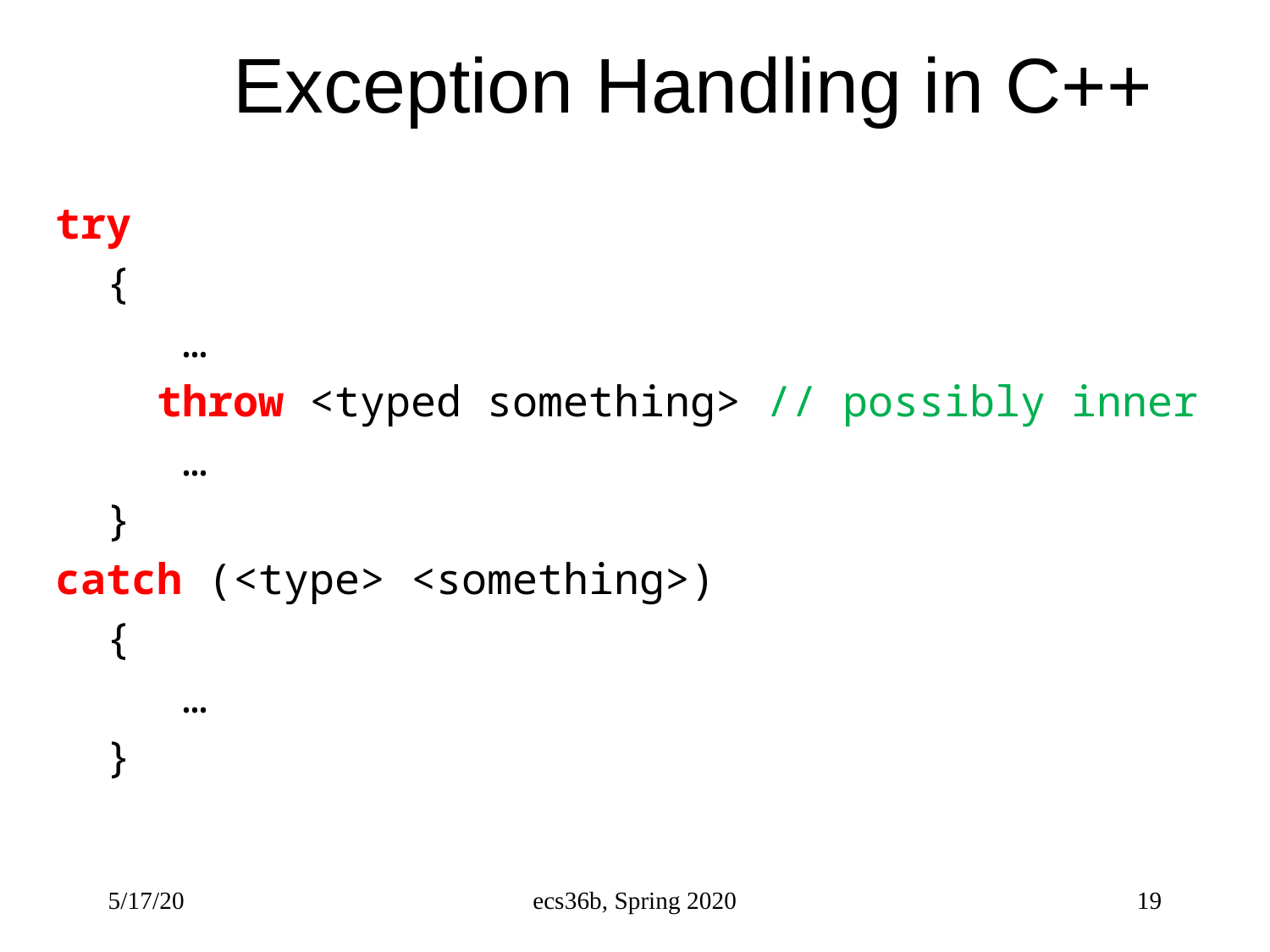

# Exception Handling in C++
try
  {
	…
    throw <typed something> // possibly inner
	…
  }
catch (<type> <something>)
  {
	…
  }
5/17/20
ecs36b, Spring 2020
19